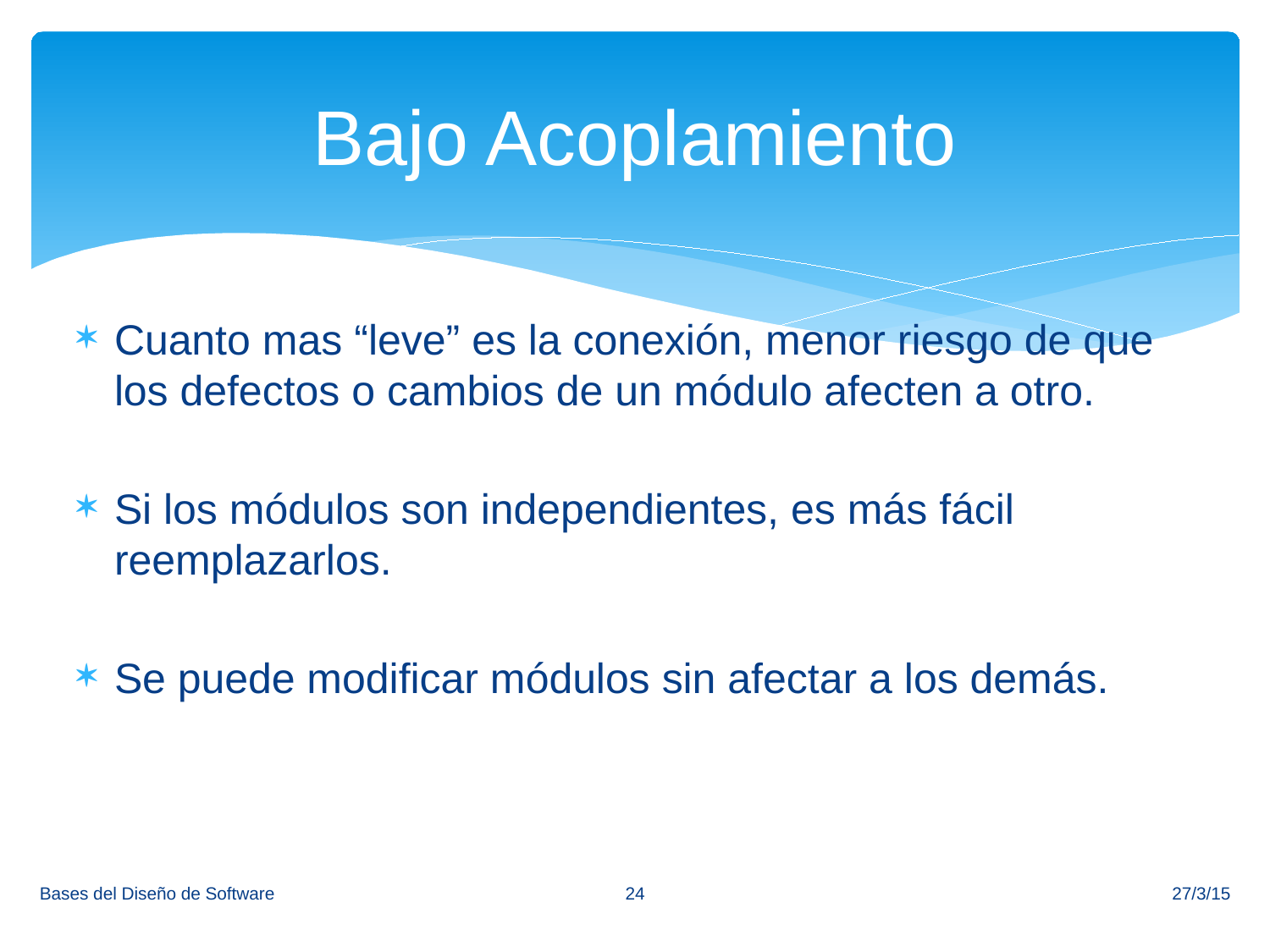

# Bajo Acoplamiento
Cuanto mas “leve” es la conexión, menor riesgo de que los defectos o cambios de un módulo afecten a otro.

Si los módulos son independientes, es más fácil reemplazarlos.

Se puede modificar módulos sin afectar a los demás.

24
Bases del Diseño de Software
27/3/15